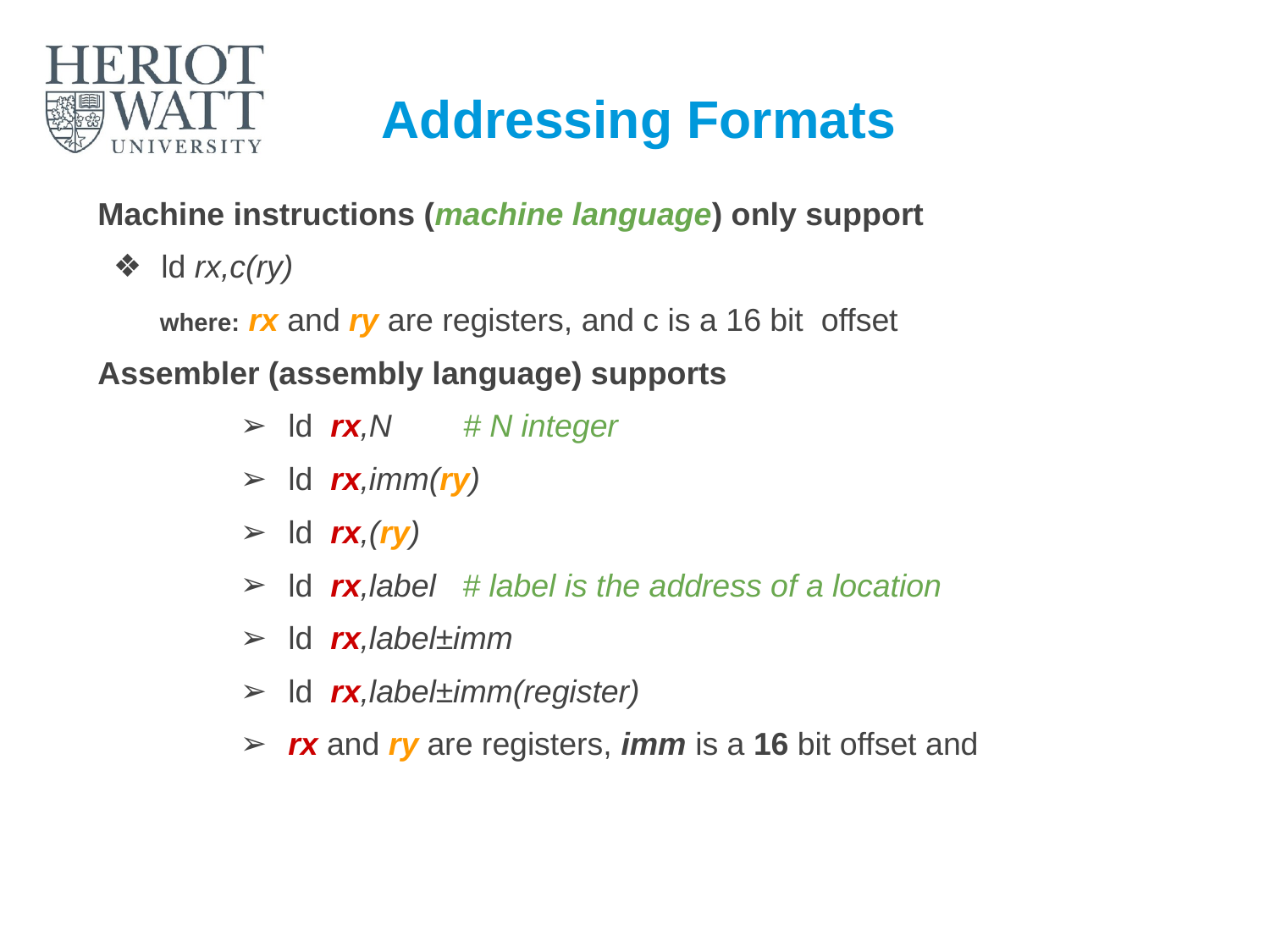

# Addressing Formats
Machine instructions (machine language) only support
ld rx,c(ry)
       where: rx and ry are registers, and c is a 16 bit  offset
Assembler (assembly language) supports
ld  rx,N        # N integer
ld  rx,imm(ry)
ld  rx,(ry)
ld  rx,label   # label is the address of a location
ld  rx,label±imm
ld  rx,label±imm(register)
rx and ry are registers, imm is a 16 bit offset and